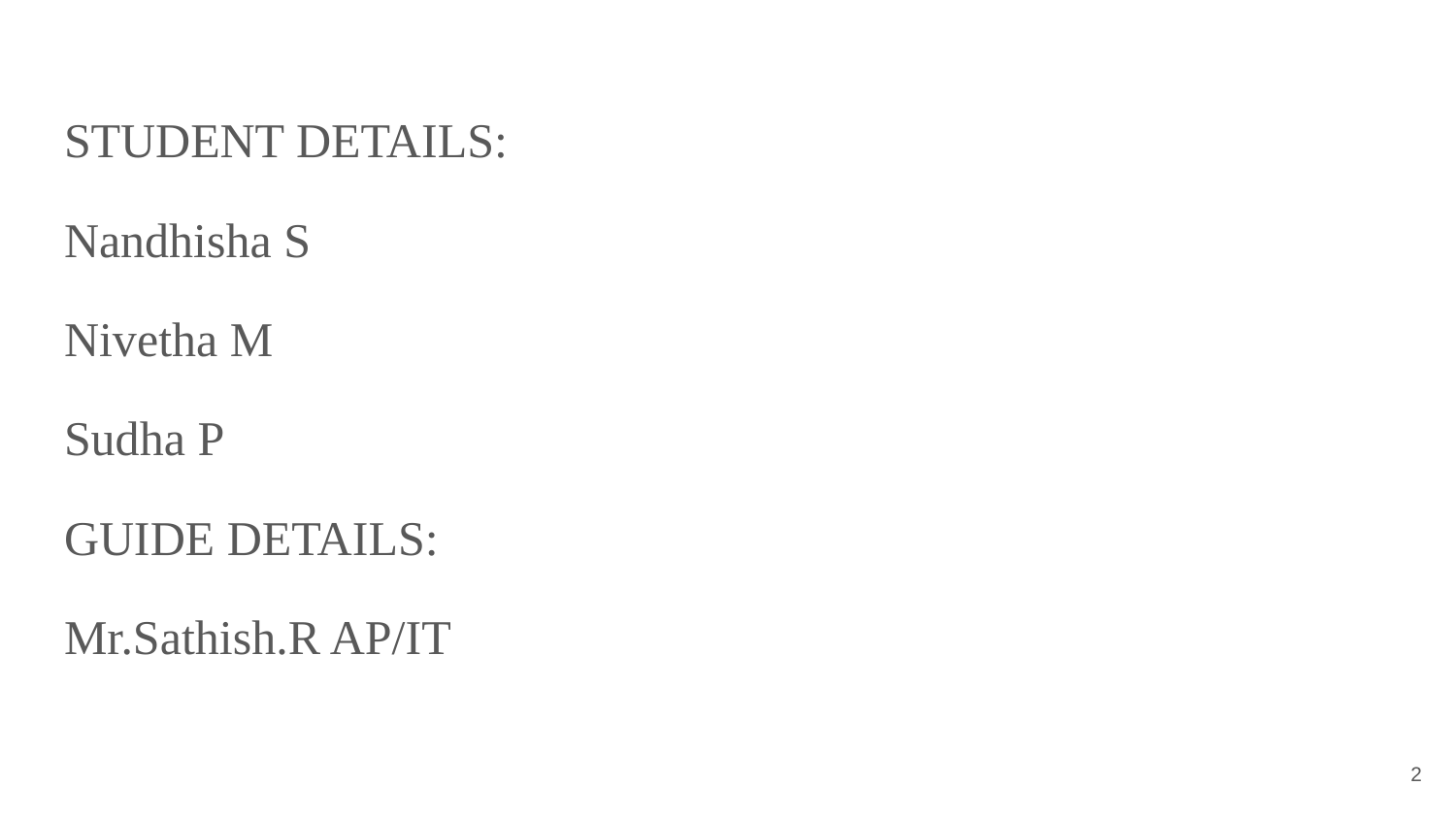

#
STUDENT DETAILS:
Nandhisha S
Nivetha M
Sudha P
GUIDE DETAILS:
Mr.Sathish.R AP/IT
2